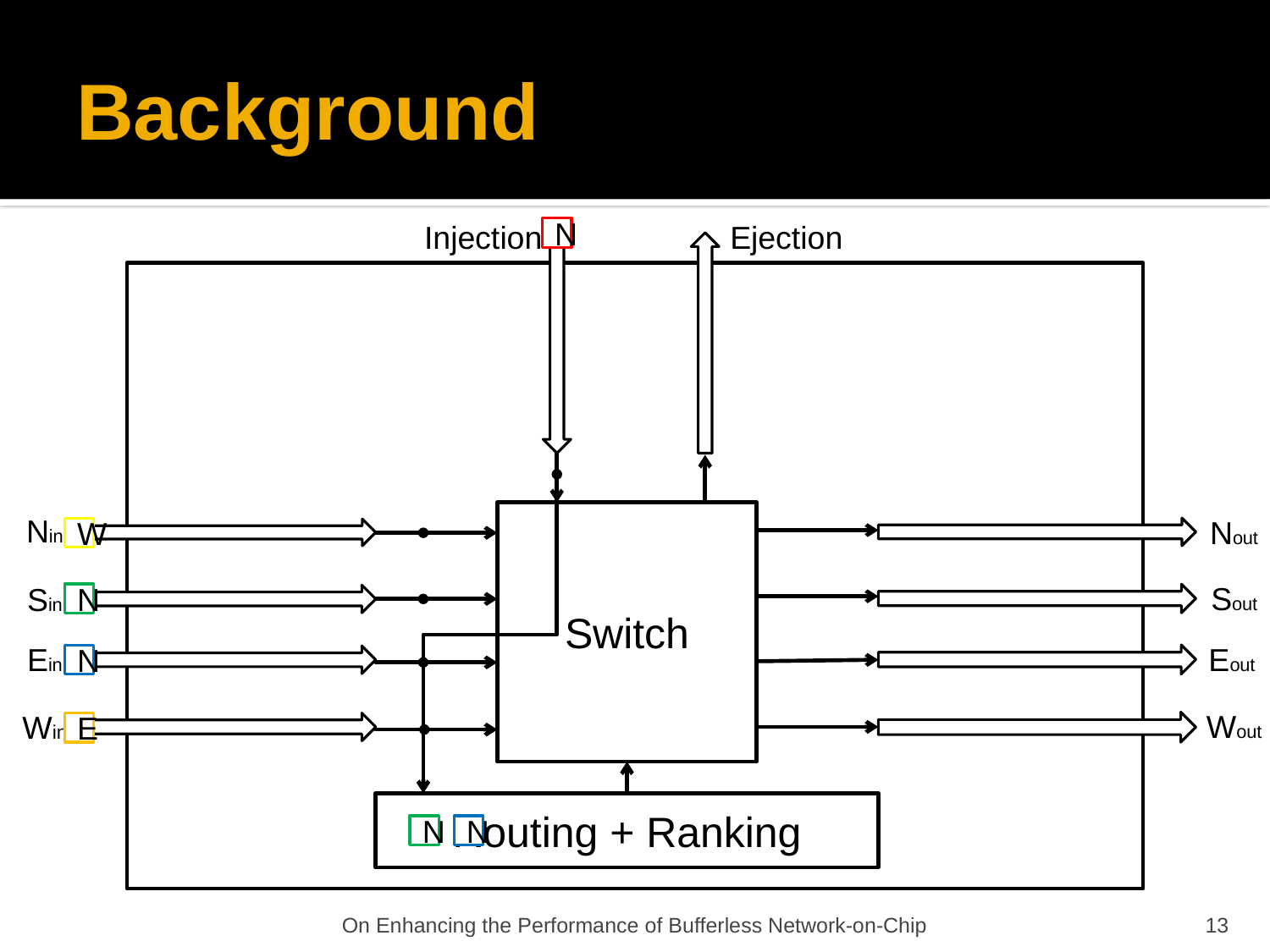

# Background
Injection
Ejection
N

Switch
Nin
Nout
W

Sout
Sin
N

Ein
Eout
N

Wout
Win

E

Routing + Ranking
N
N
On Enhancing the Performance of Bufferless Network-on-Chip
13